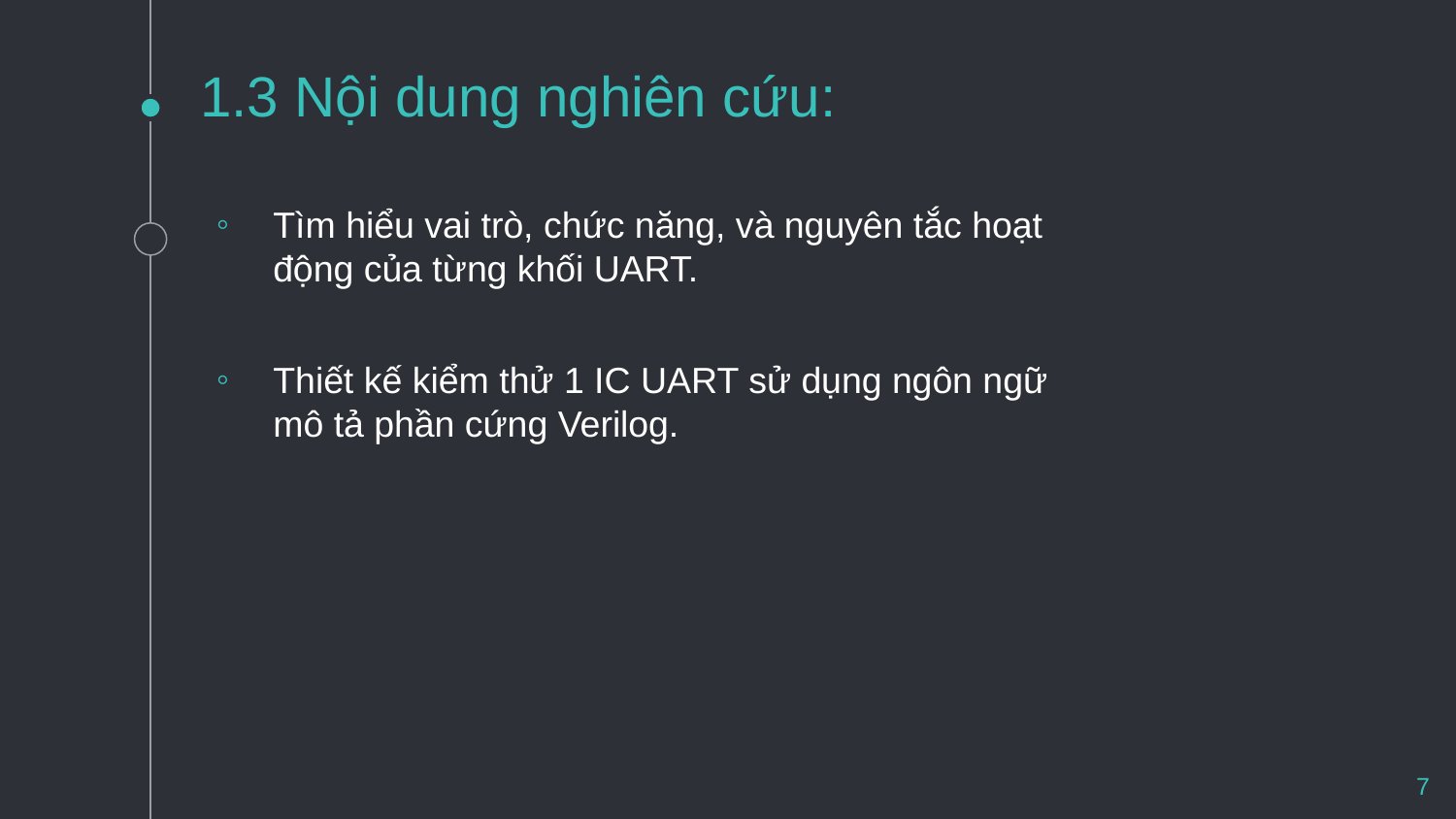

# 1.3 Nội dung nghiên cứu:
Tìm hiểu vai trò, chức năng, và nguyên tắc hoạt động của từng khối UART.

Thiết kế kiểm thử 1 IC UART sử dụng ngôn ngữ mô tả phần cứng Verilog.
7